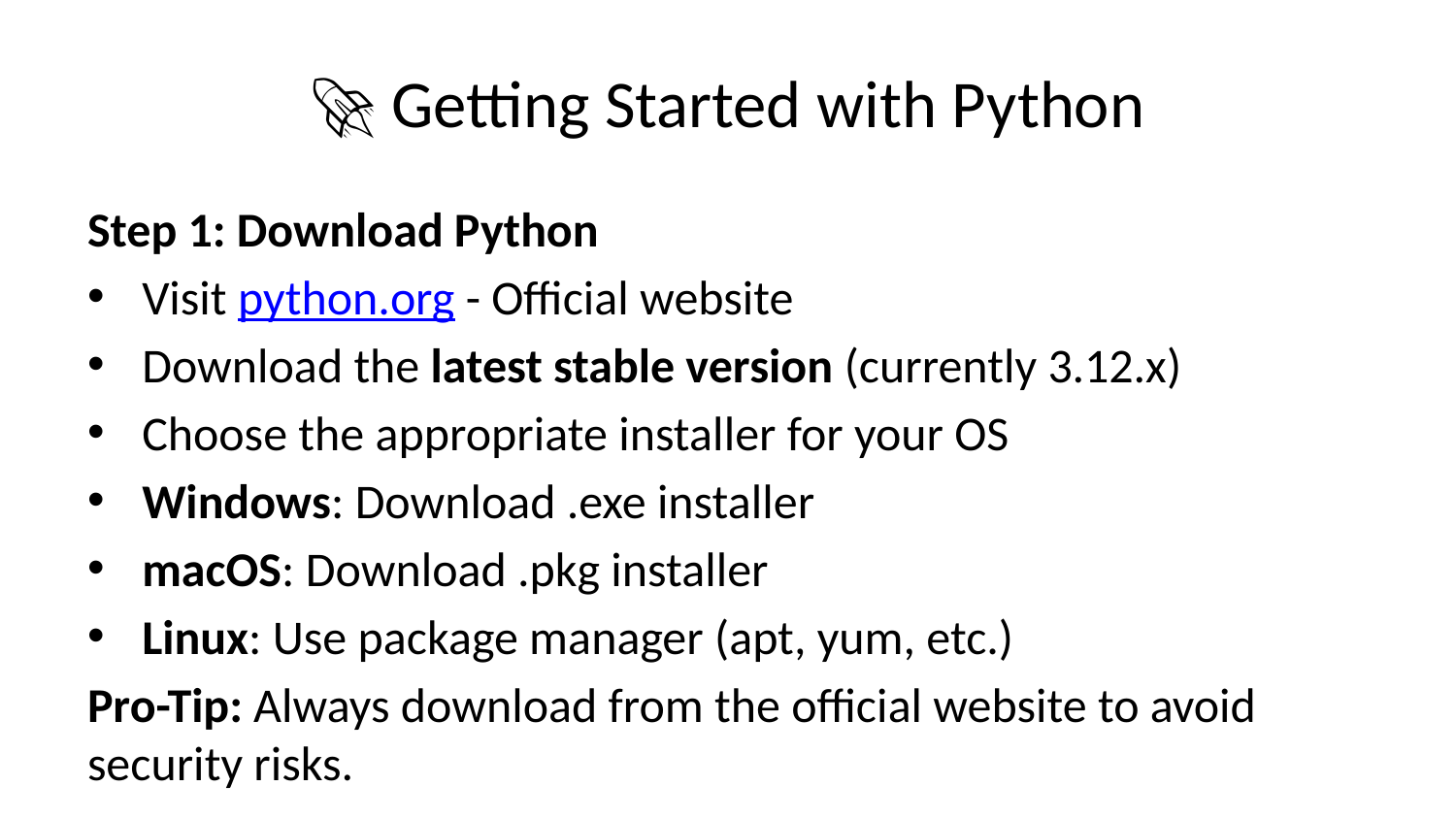

# 🚀 Getting Started with Python
Step 1: Download Python
Visit python.org - Official website
Download the latest stable version (currently 3.12.x)
Choose the appropriate installer for your OS
Windows: Download .exe installer
macOS: Download .pkg installer
Linux: Use package manager (apt, yum, etc.)
Pro-Tip: Always download from the official website to avoid security risks.
Step 2: Installation Process
Windows: - Run the installer as administrator - IMPORTANT: Check the box that says “Add Python to PATH.” This will make it much easier to run Python from the command line. - Choose “Install for all users”
macOS: - Double-click the .pkg file - Follow the installation wizard - Python is automatically added to PATH
Linux:
sudo apt update
sudo apt install python3 python3-pip
Step 3: Choose an Editor/IDE
Free Options: - VS Code - Popular, feature-rich, extensions - PyCharm Community - Professional IDE - IDLE - Python’s built-in editor - Sublime Text - Fast, lightweight - Atom - Hackable text editor
Online Options: - Replit - Browser-based development - Google Colab - Jupyter notebooks - JupyterLab - Interactive computing - GitHub Codespaces - Cloud development
Step 4: Verify Installation
# Check Python version python --version # or python3 --version # Check pip (package installer) pip --version # Test Python python >>> print("Hello, World!") >>> exit()
Step 5: Run Your First Program
Method 1: Command Line
# Create a file echo 'print("Hello, World!")' > hello.py # Run it python hello.py
Method 2: Interactive Mode
python
>>> print("Hello, World!")
>>> 2 + 2
>>> exit()
Step 6: Install Additional Tools
# Install virtual environment pip install virtualenv # Install popular packages pip install requests pandas numpy matplotlib # Create virtual environment python -m venv myproject source myproject/bin/activate  # On Windows: myproject\Scripts\activate
Troubleshooting Common Issues:
“python not found” - Add Python to PATH
Permission errors - Run as administrator
Version conflicts - Use virtual environments
Package installation fails - Upgrade pip: pip install --upgrade pip